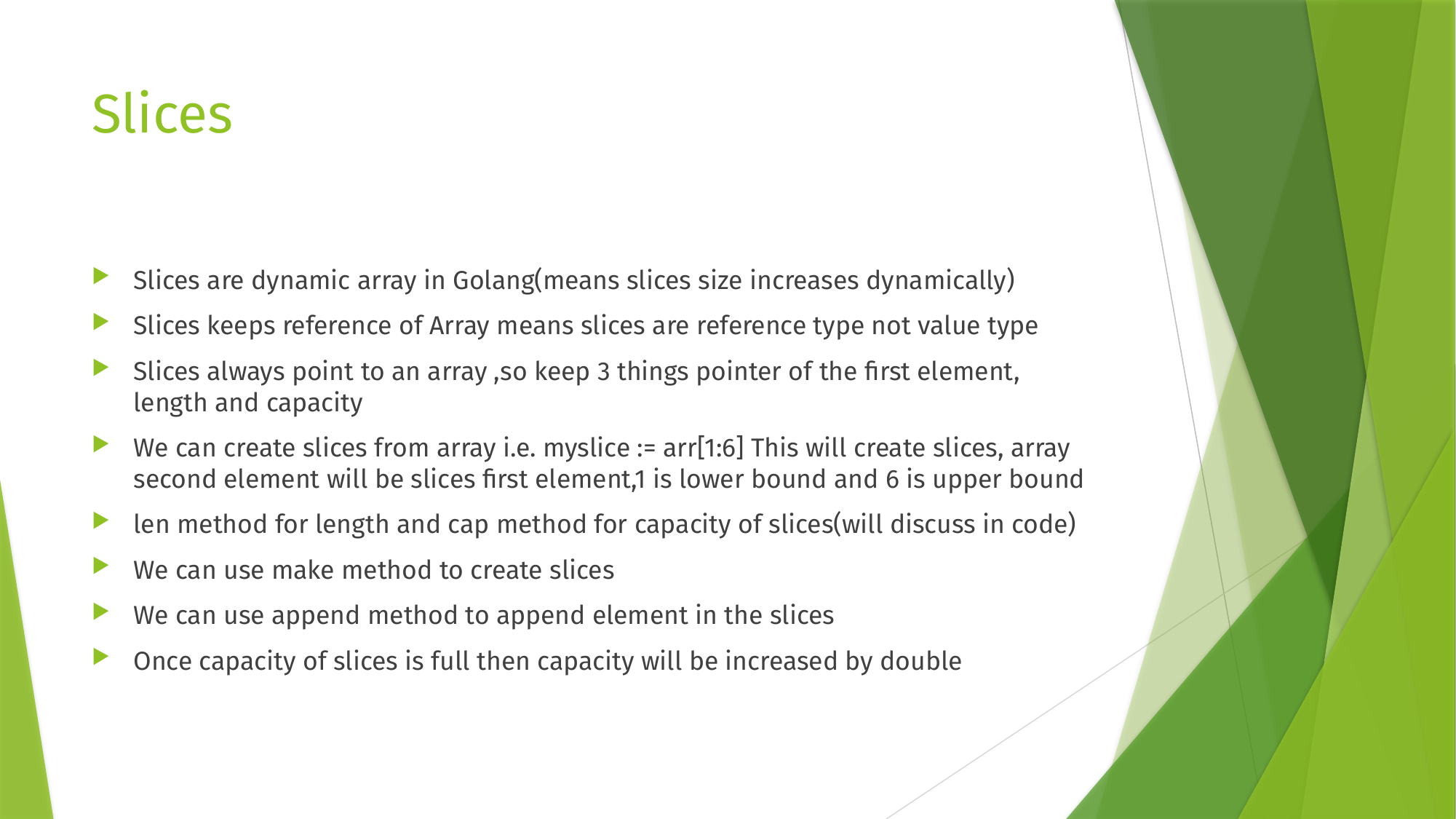

# Slices
Slices are dynamic array in Golang(means slices size increases dynamically)
Slices keeps reference of Array means slices are reference type not value type
Slices always point to an array ,so keep 3 things pointer of the first element, length and capacity
We can create slices from array i.e. myslice := arr[1:6] This will create slices, array second element will be slices first element,1 is lower bound and 6 is upper bound
len method for length and cap method for capacity of slices(will discuss in code)
We can use make method to create slices
We can use append method to append element in the slices
Once capacity of slices is full then capacity will be increased by double